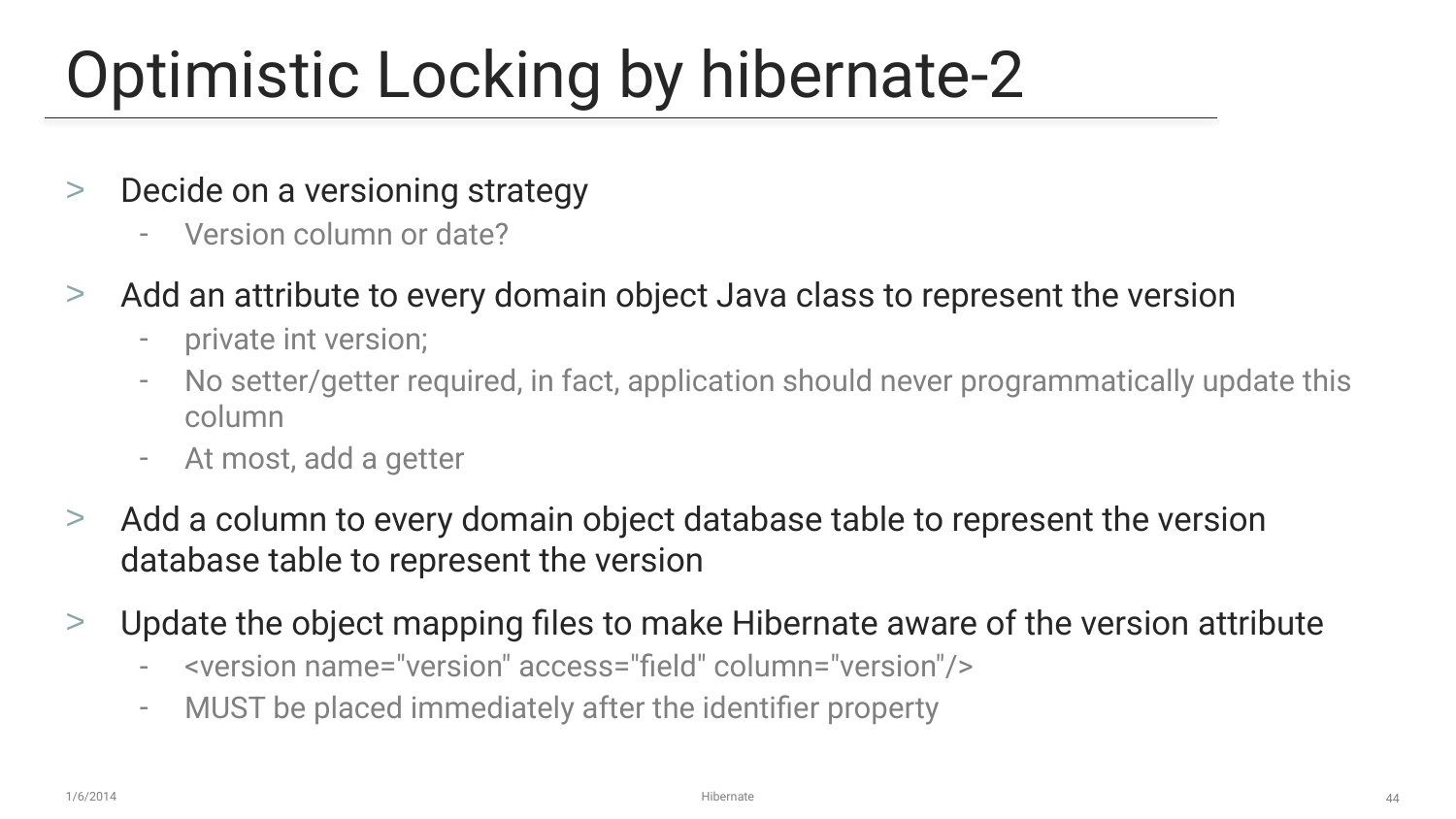

Optimistic Locking by hibernate-2
# Decide on a versioning strategy
Version column or date?
Add an attribute to every domain object Java class to represent the version
private int version;
No setter/getter required, in fact, application should never programmatically update this column
At most, add a getter
Add a column to every domain object database table to represent the version database table to represent the version
Update the object mapping files to make Hibernate aware of the version attribute
<version name="version" access="field" column="version"/>
MUST be placed immediately after the identifier property
1/6/2014
Hibernate
44